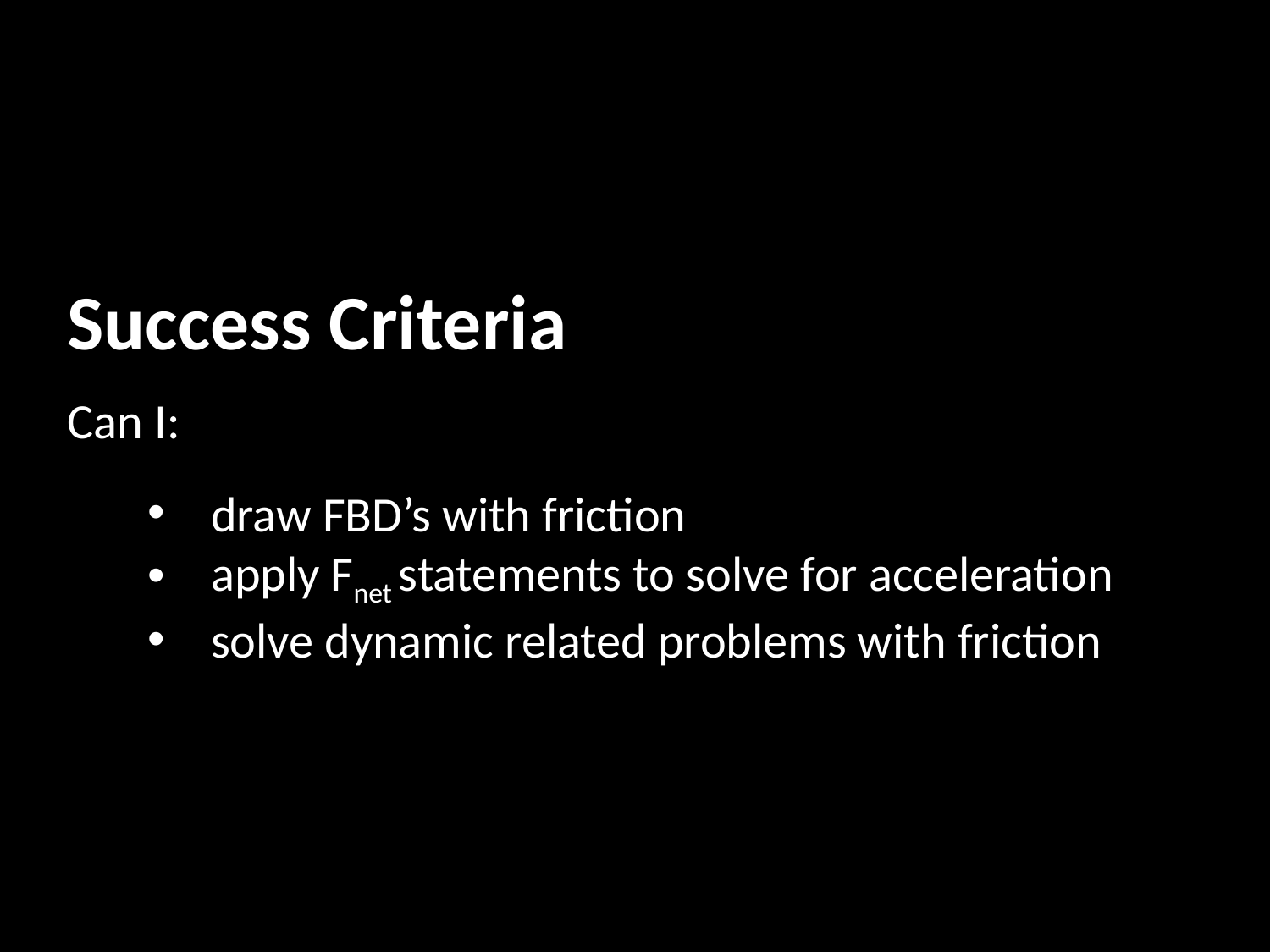

Success Criteria
Can I:
draw FBD’s with friction
apply Fnet statements to solve for acceleration
solve dynamic related problems with friction